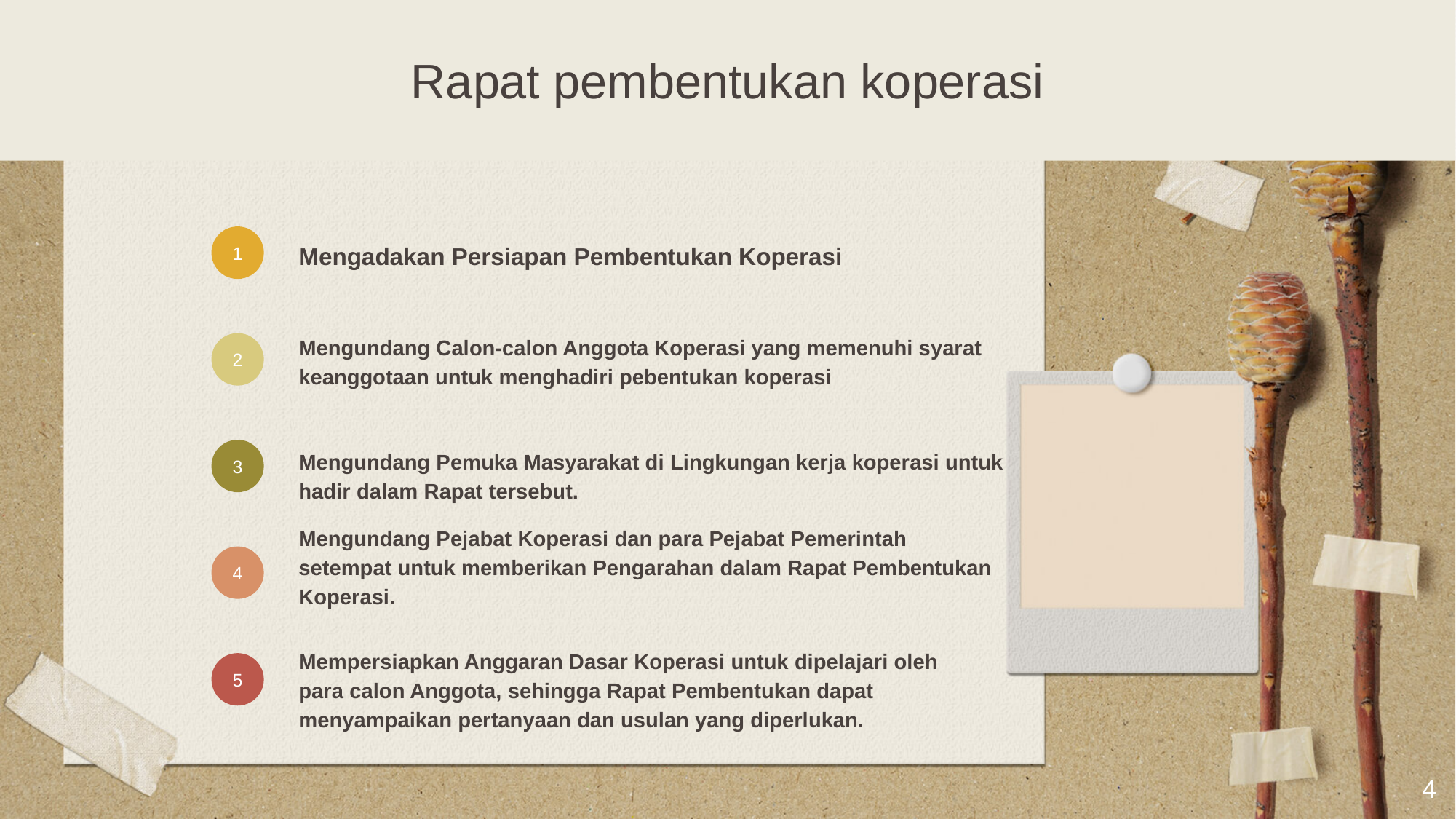

# Rapat pembentukan koperasi
Mengadakan Persiapan Pembentukan Koperasi
Mengundang Calon-calon Anggota Koperasi yang memenuhi syarat keanggotaan untuk menghadiri pebentukan koperasi
Mengundang Pemuka Masyarakat di Lingkungan kerja koperasi untuk hadir dalam Rapat tersebut.
Mengundang Pejabat Koperasi dan para Pejabat Pemerintah setempat untuk memberikan Pengarahan dalam Rapat Pembentukan Koperasi.
Mempersiapkan Anggaran Dasar Koperasi untuk dipelajari oleh para calon Anggota, sehingga Rapat Pembentukan dapat menyampaikan pertanyaan dan usulan yang diperlukan.
4